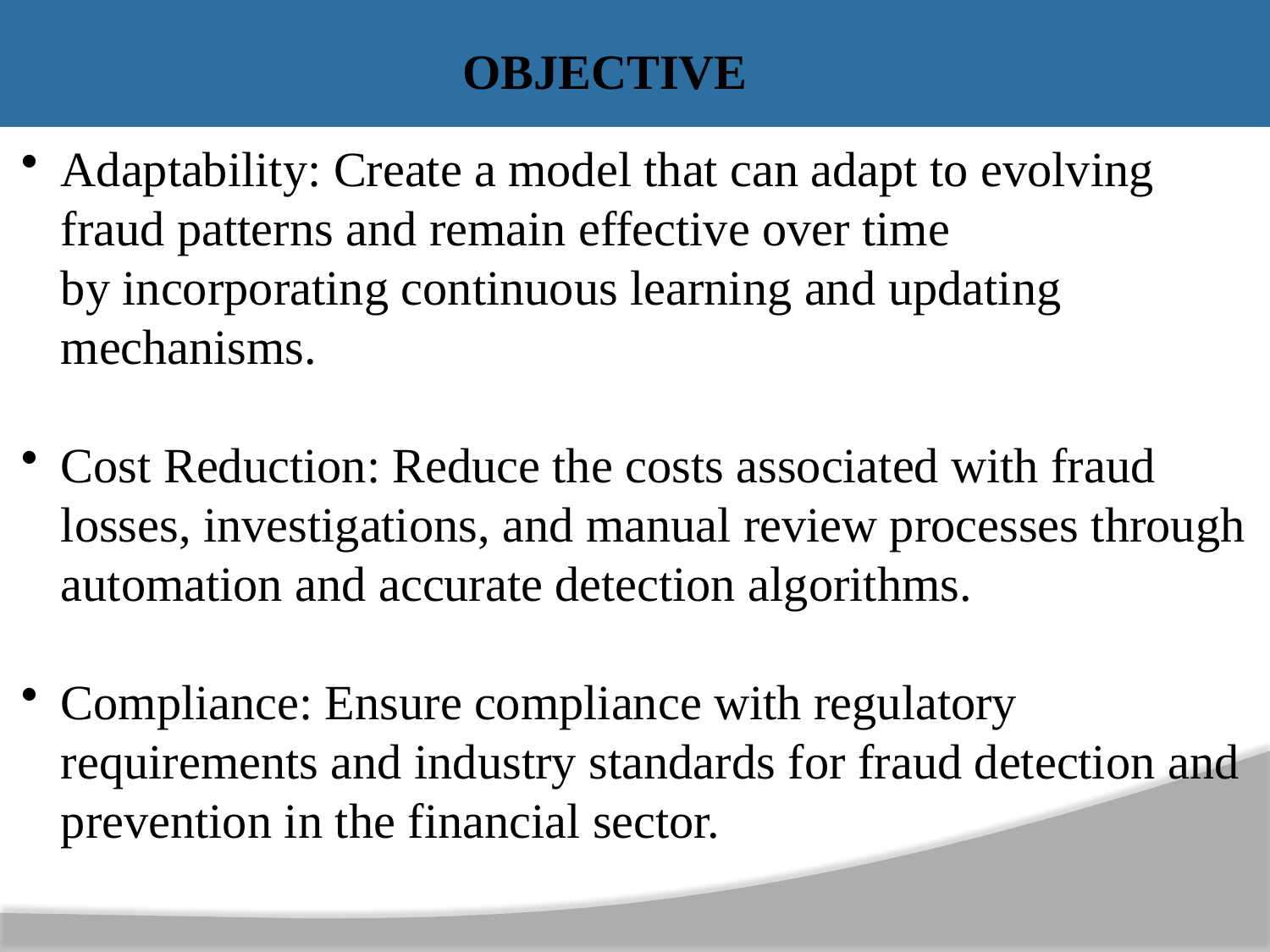

OBJECTIVE
# Adaptability: Create a model that can adapt to evolving fraud patterns and remain effective over time by incorporating continuous learning and updating mechanisms.
Cost Reduction: Reduce the costs associated with fraud losses, investigations, and manual review processes through automation and accurate detection algorithms.
Compliance: Ensure compliance with regulatory requirements and industry standards for fraud detection and prevention in the financial sector.